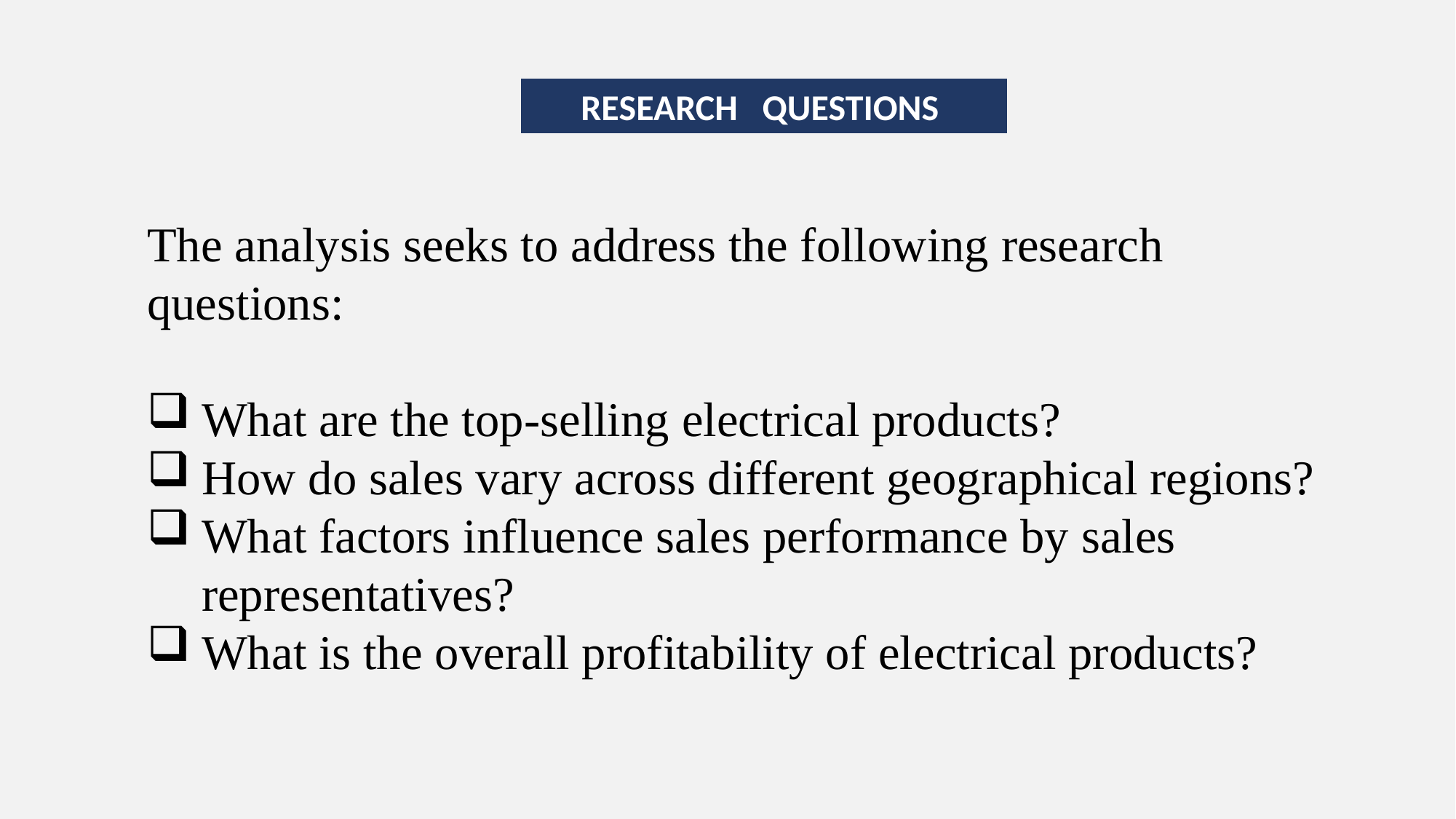

RESEARCH   QUESTIONS
The analysis seeks to address the following research questions:

What are the top-selling electrical products?
How do sales vary across different geographical regions?
What factors influence sales performance by sales representatives?
What is the overall profitability of electrical products?